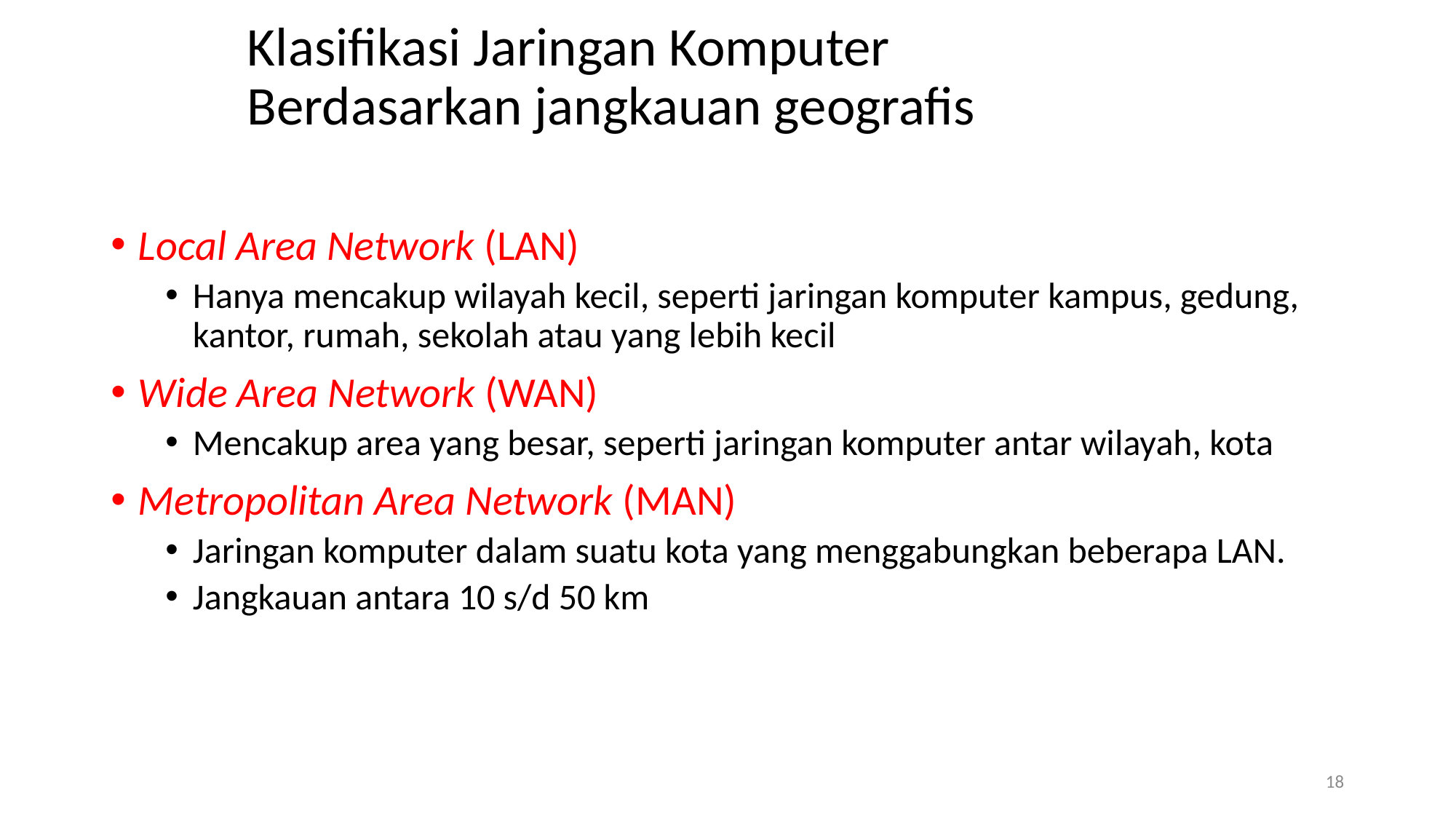

# Klasifikasi Jaringan Komputer Berdasarkan jangkauan geografis
Local Area Network (LAN)
Hanya mencakup wilayah kecil, seperti jaringan komputer kampus, gedung, kantor, rumah, sekolah atau yang lebih kecil
Wide Area Network (WAN)
Mencakup area yang besar, seperti jaringan komputer antar wilayah, kota
Metropolitan Area Network (MAN)
Jaringan komputer dalam suatu kota yang menggabungkan beberapa LAN.
Jangkauan antara 10 s/d 50 km

18